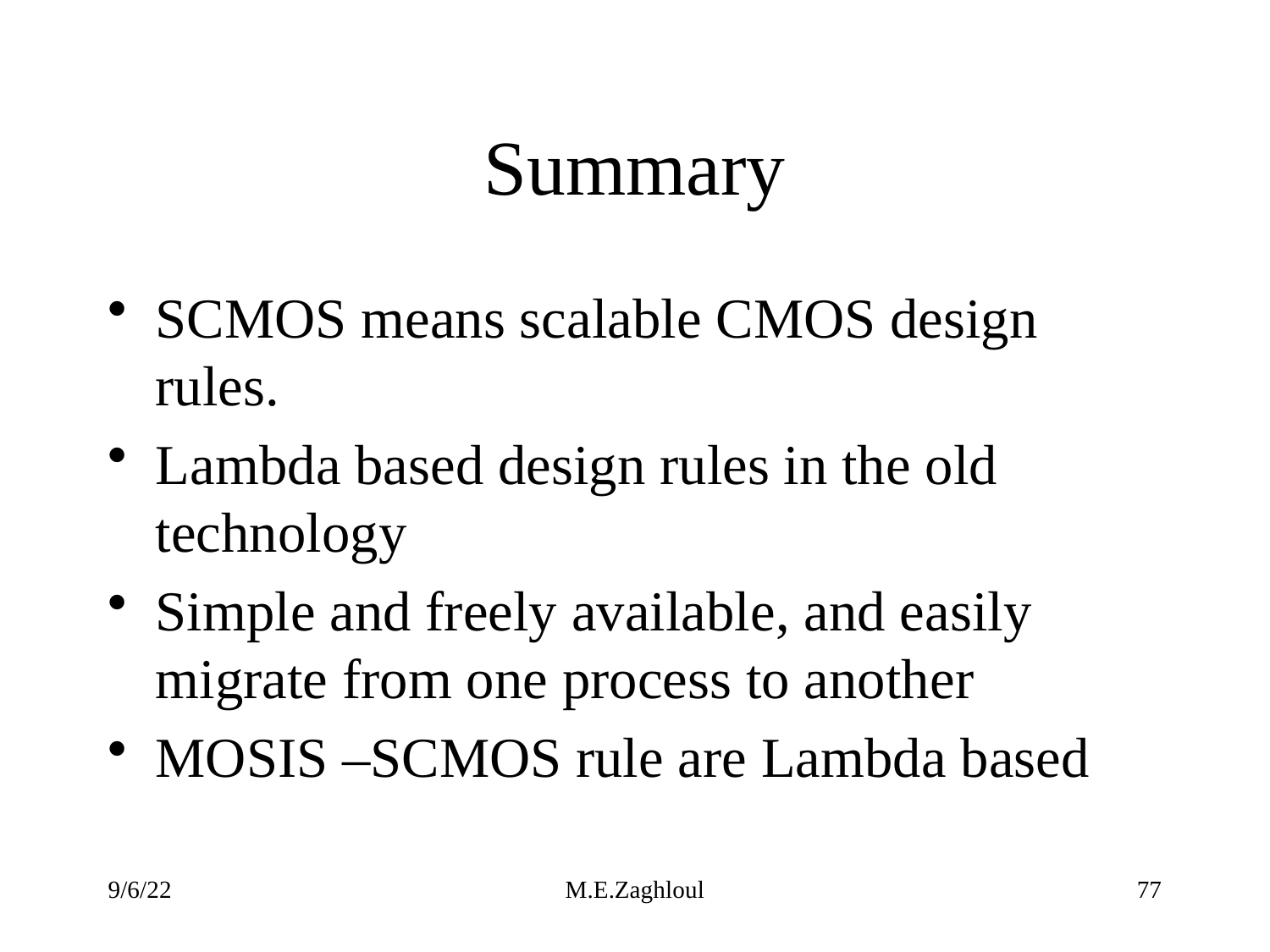

# Summary
SCMOS means scalable CMOS design rules.
Lambda based design rules in the old technology
Simple and freely available, and easily migrate from one process to another
MOSIS –SCMOS rule are Lambda based

9/6/22
M.E.Zaghloul
77